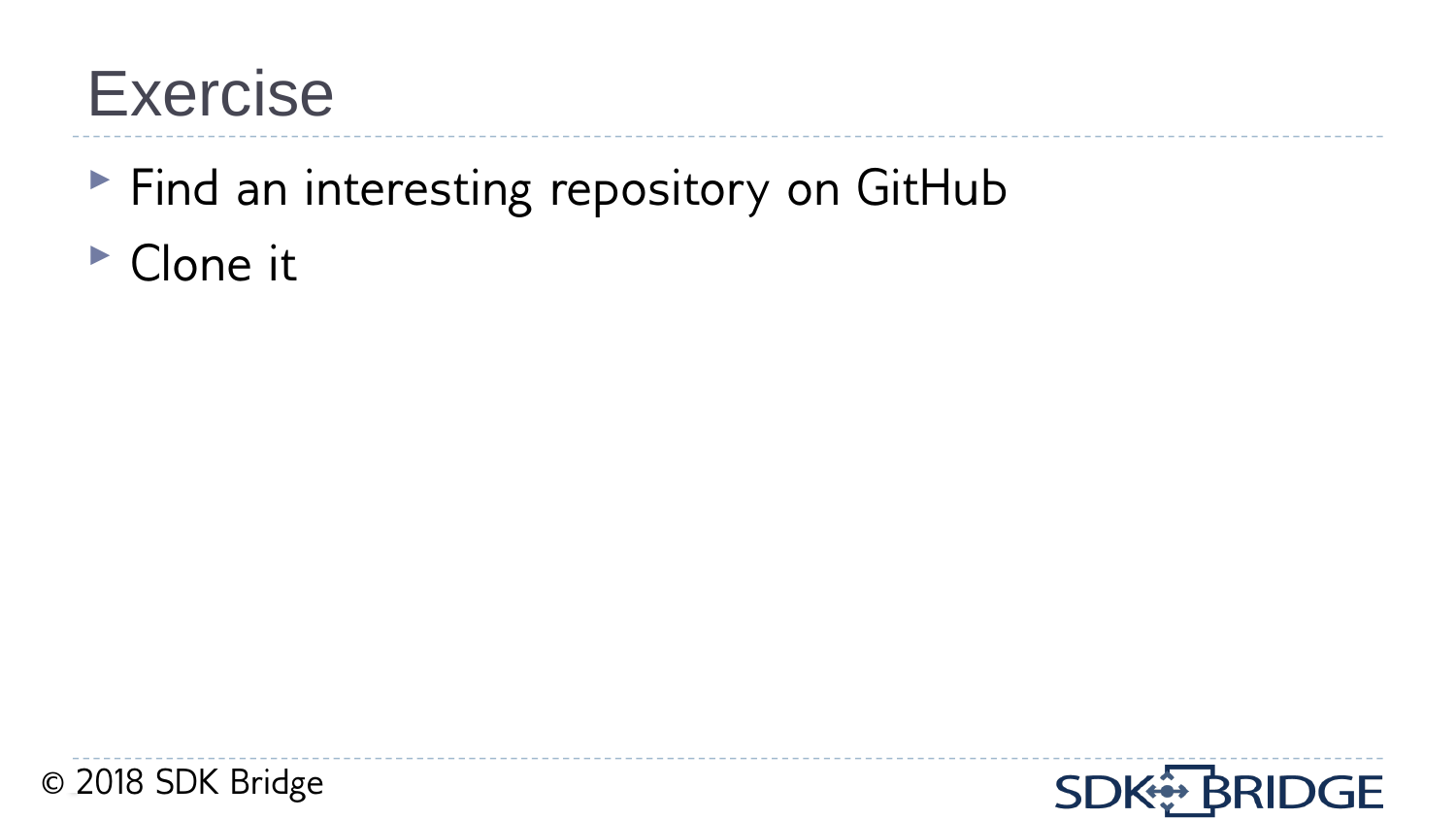

# Exercise
Find an interesting repository on GitHub
Clone it